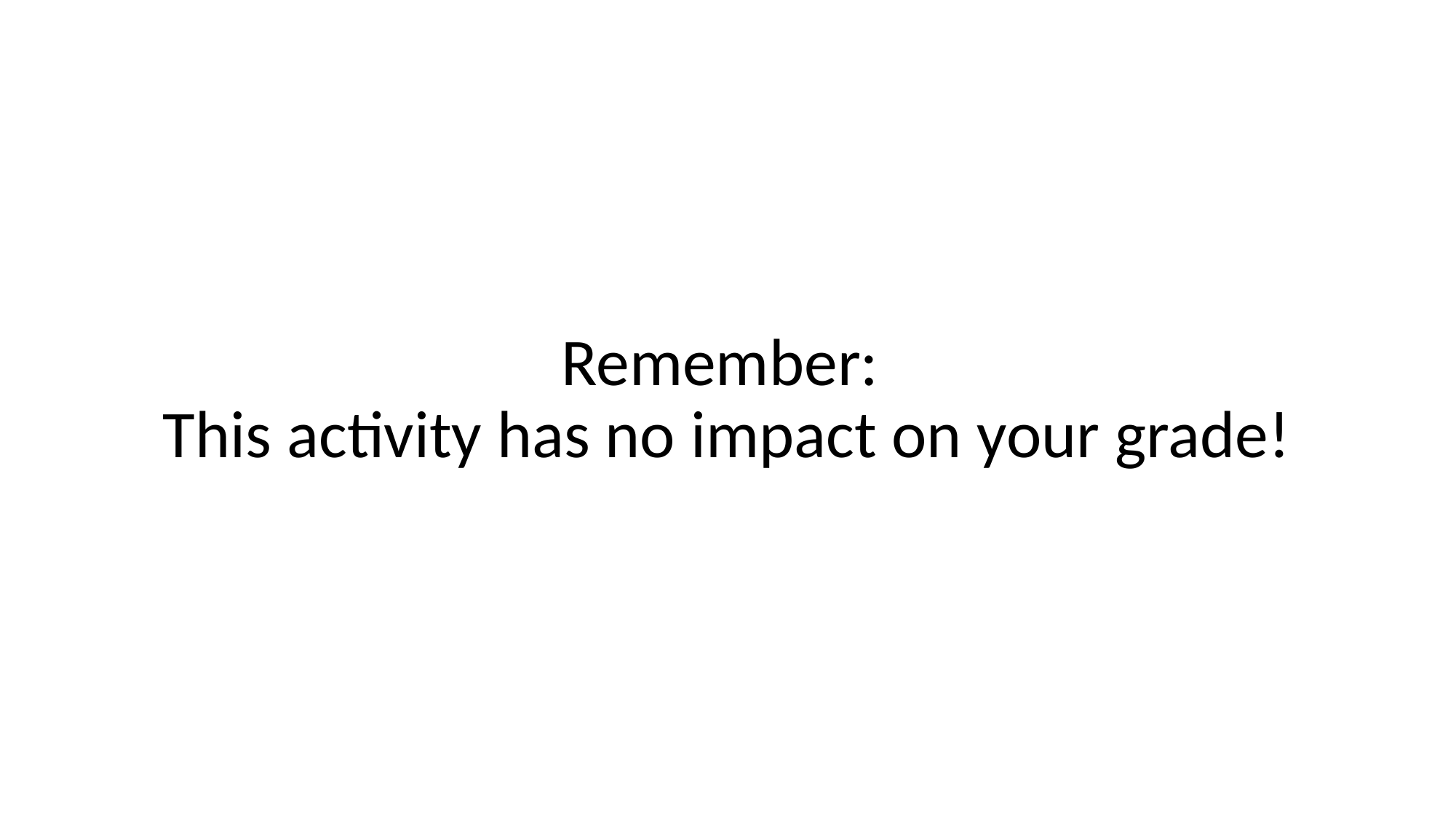

# Remember: This activity has no impact on your grade!